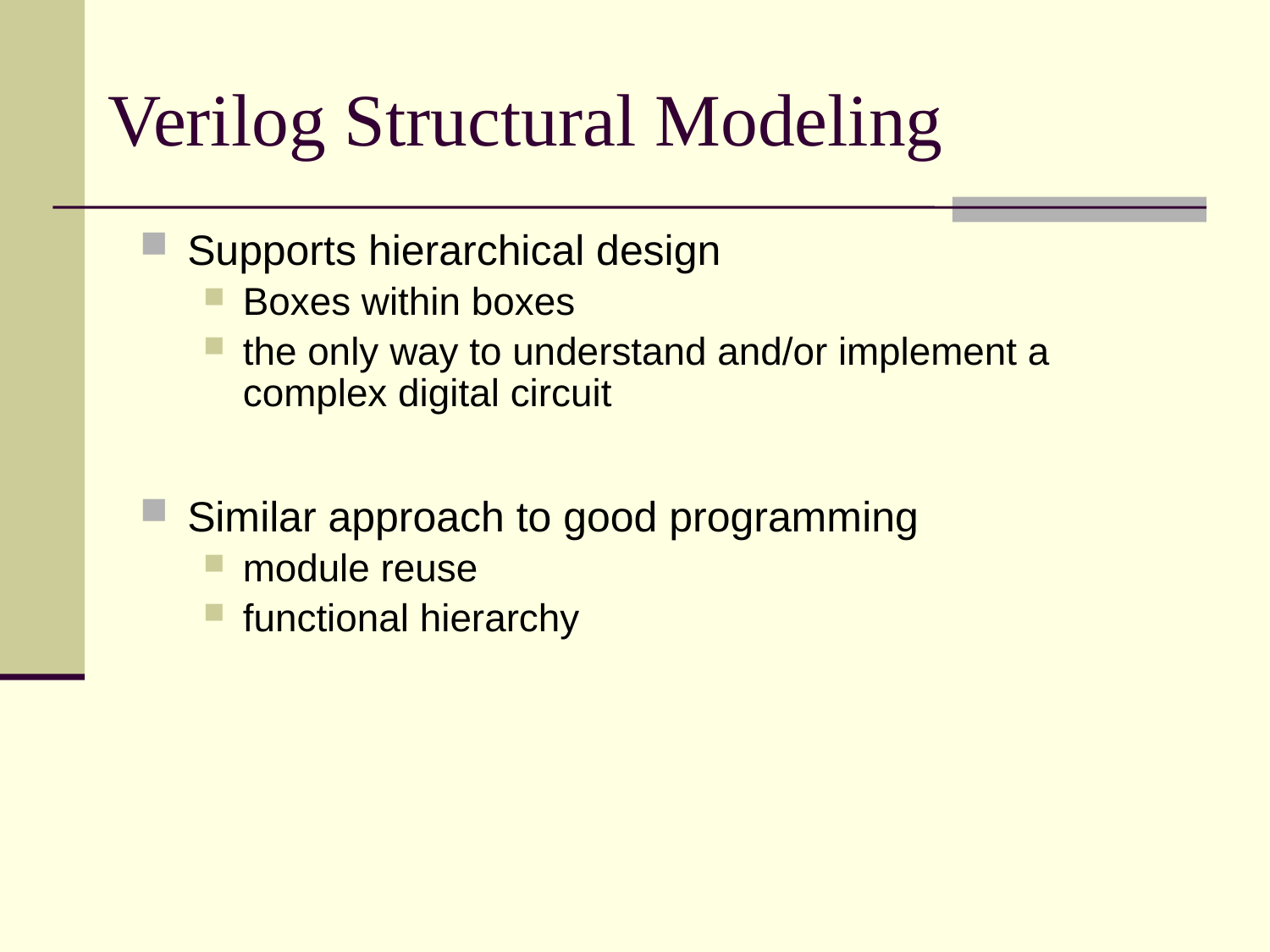

# Verilog Structural Modeling
Supports hierarchical design
Boxes within boxes
the only way to understand and/or implement a complex digital circuit

Similar approach to good programming
module reuse
functional hierarchy